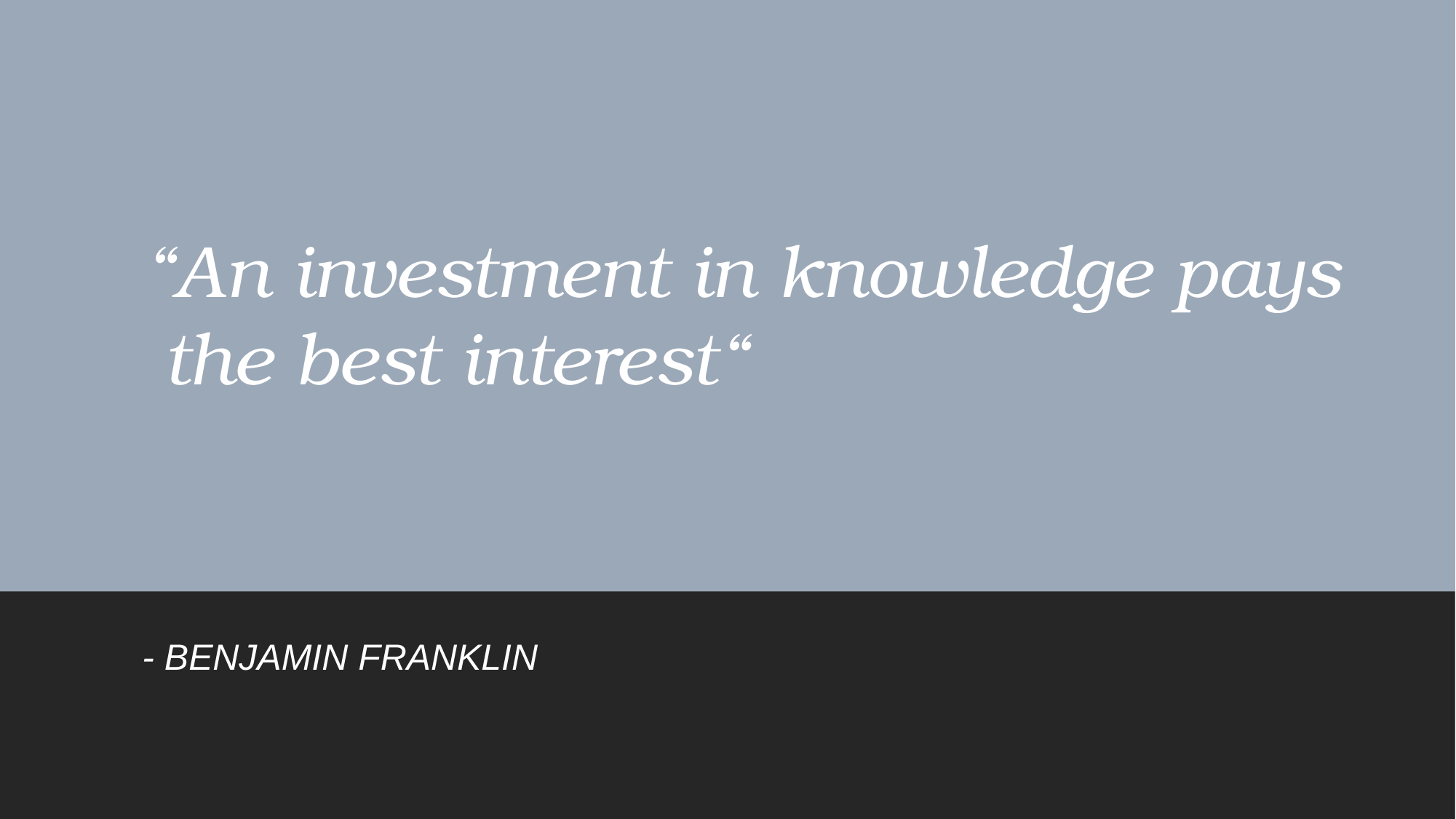

# “An investment in knowledge pays the best interest“

- BENJAMIN FRANKLIN